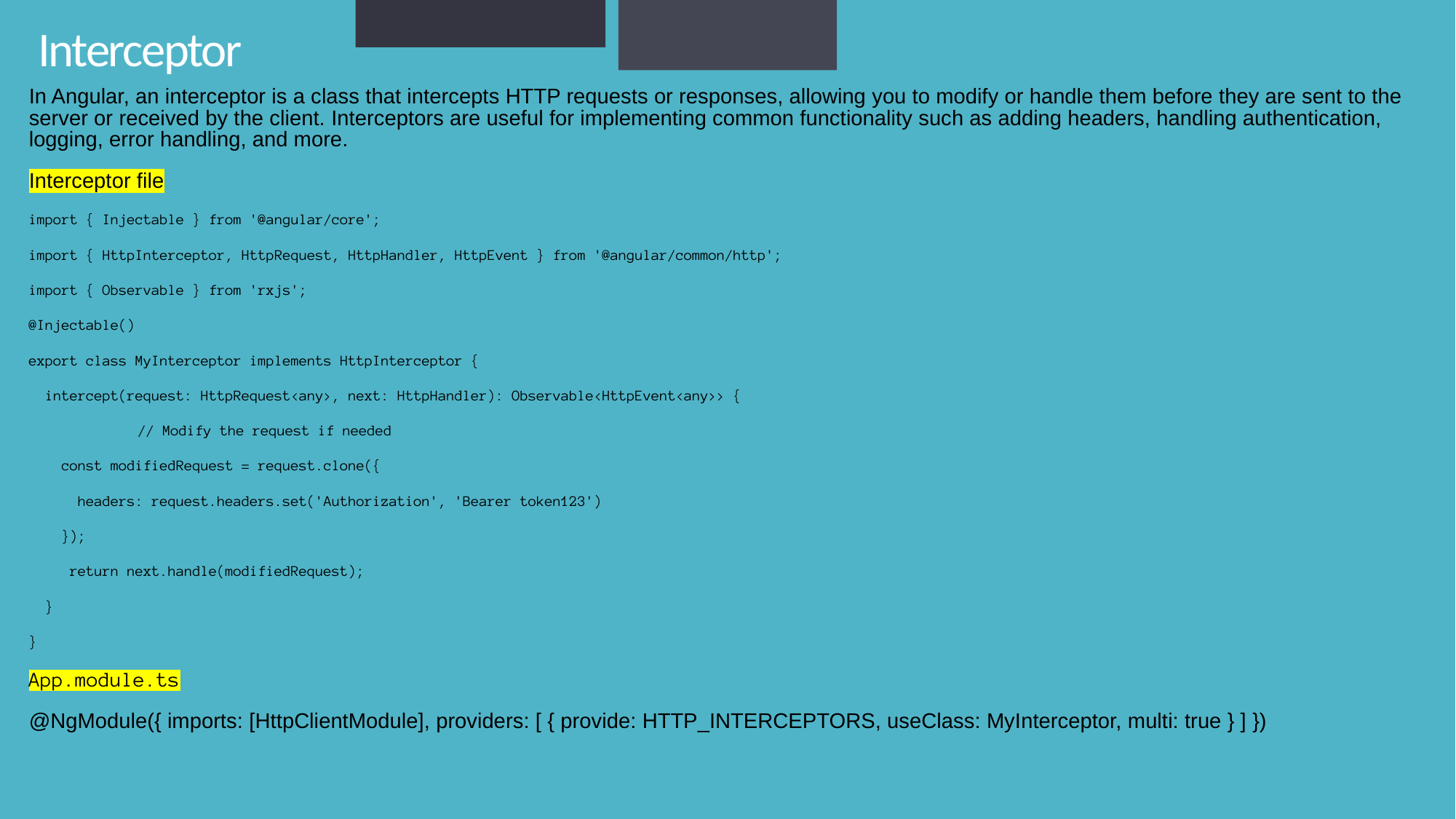

HTTP and Observables in angular

<router-outlet></router-outlet>

# Interceptor
In Angular, an interceptor is a class that intercepts HTTP requests or responses, allowing you to modify or handle them before they are sent to the server or received by the client. Interceptors are useful for implementing common functionality such as adding headers, handling authentication, logging, error handling, and more.
Interceptor file
import { Injectable } from '@angular/core';
import { HttpInterceptor, HttpRequest, HttpHandler, HttpEvent } from '@angular/common/http';
import { Observable } from 'rxjs';
@Injectable()
export class MyInterceptor implements HttpInterceptor {
  intercept(request: HttpRequest<any>, next: HttpHandler): Observable<HttpEvent<any>> {
	// Modify the request if needed
    const modifiedRequest = request.clone({
      headers: request.headers.set('Authorization', 'Bearer token123')
    });
     return next.handle(modifiedRequest);
  }
}
App.module.ts
@NgModule({ imports: [HttpClientModule], providers: [ { provide: HTTP_INTERCEPTORS, useClass: MyInterceptor, multi: true } ] })